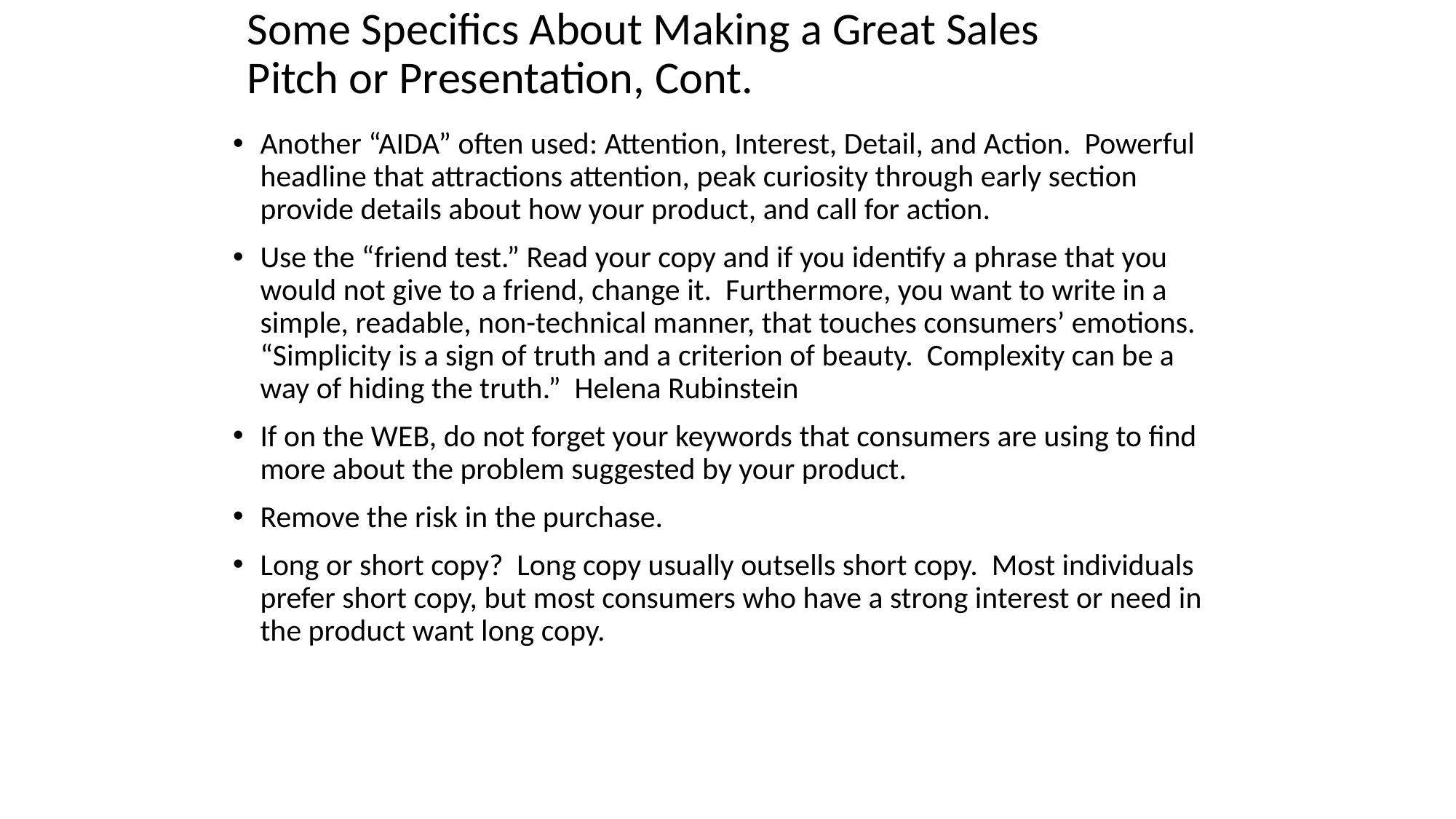

# Some Specifics About Making a Great Sales Pitch or Presentation, Cont.
Another “AIDA” often used: Attention, Interest, Detail, and Action.  Powerful headline that attractions attention, peak curiosity through early section provide details about how your product, and call for action.
Use the “friend test.” Read your copy and if you identify a phrase that you would not give to a friend, change it.  Furthermore, you want to write in a simple, readable, non-technical manner, that touches consumers’ emotions.  “Simplicity is a sign of truth and a criterion of beauty.  Complexity can be a way of hiding the truth.”  Helena Rubinstein
If on the WEB, do not forget your keywords that consumers are using to find more about the problem suggested by your product.
Remove the risk in the purchase.
Long or short copy?  Long copy usually outsells short copy.  Most individuals prefer short copy, but most consumers who have a strong interest or need in the product want long copy.